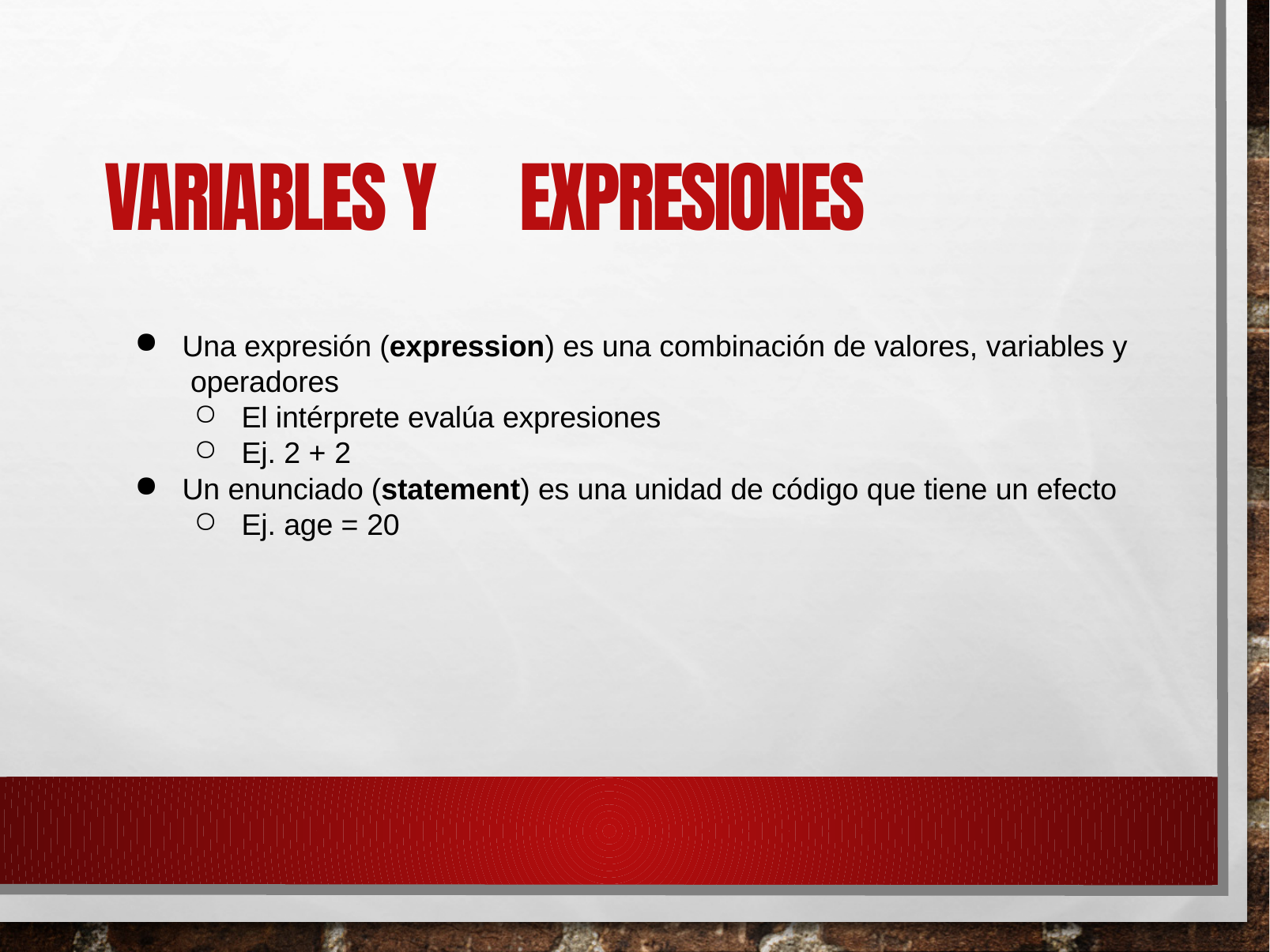

# Variables y          expresiones
Una expresión (expression) es una combinación de valores, variables y  operadores
El intérprete evalúa expresiones
Ej. 2 + 2
Un enunciado (statement) es una unidad de código que tiene un efecto
Ej. age = 20